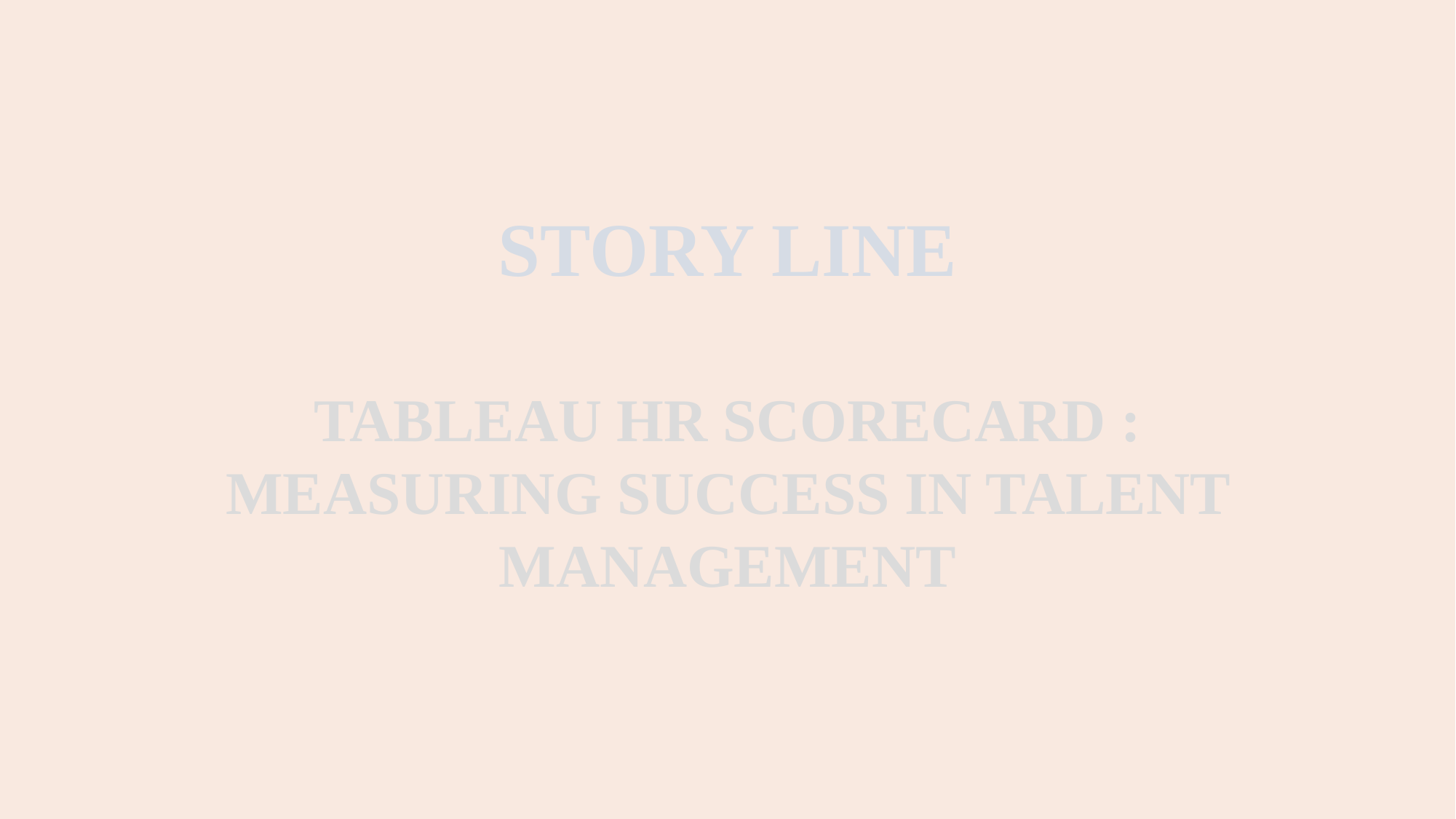

STORY LINE
TABLEAU HR SCORECARD : MEASURING SUCCESS IN TALENT MANAGEMENT